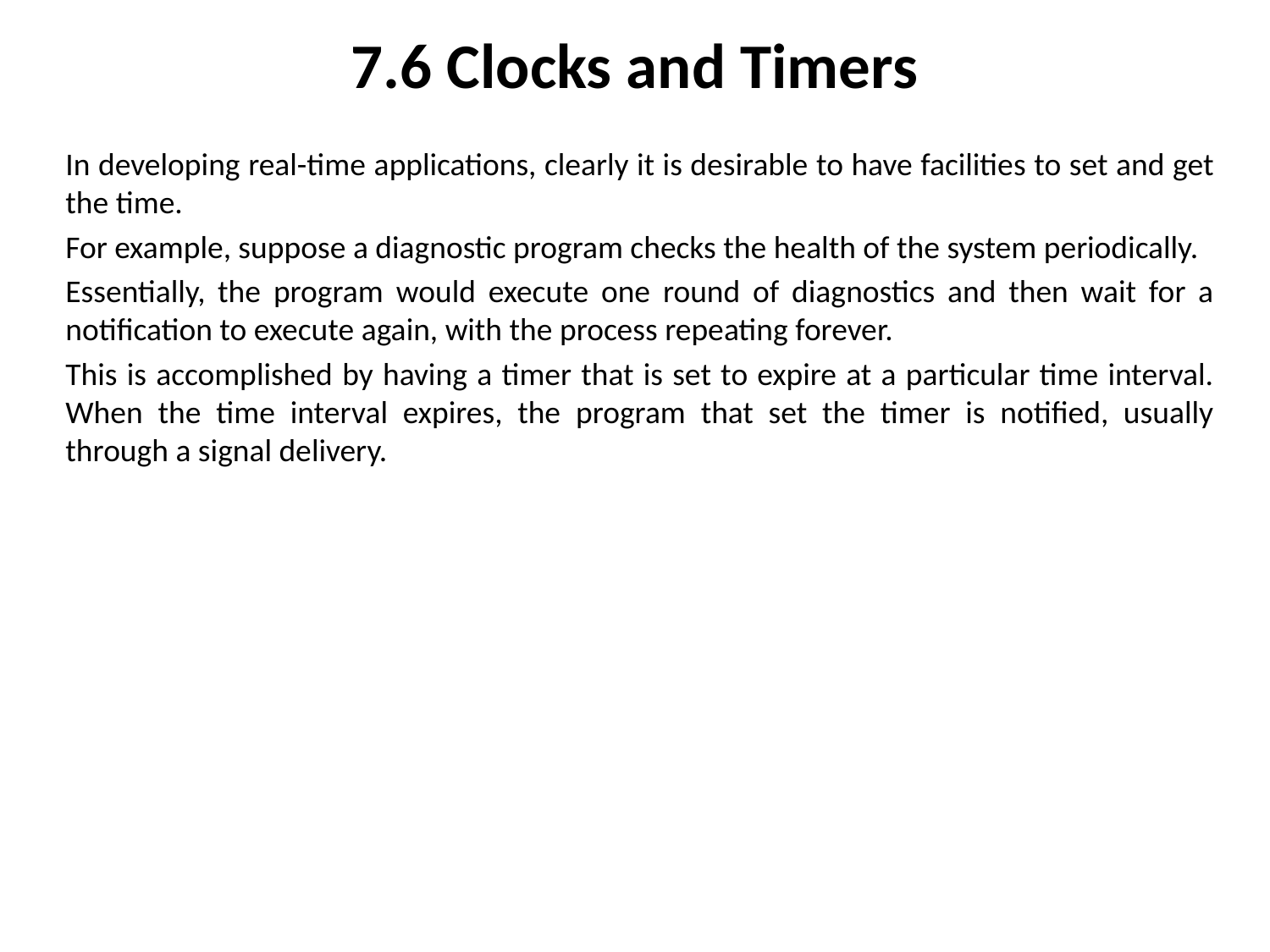

# 7.6 Clocks and Timers
In developing real-time applications, clearly it is desirable to have facilities to set and get the time.
For example, suppose a diagnostic program checks the health of the system periodically.
Essentially, the program would execute one round of diagnostics and then wait for a notification to execute again, with the process repeating forever.
This is accomplished by having a timer that is set to expire at a particular time interval. When the time interval expires, the program that set the timer is notified, usually through a signal delivery.